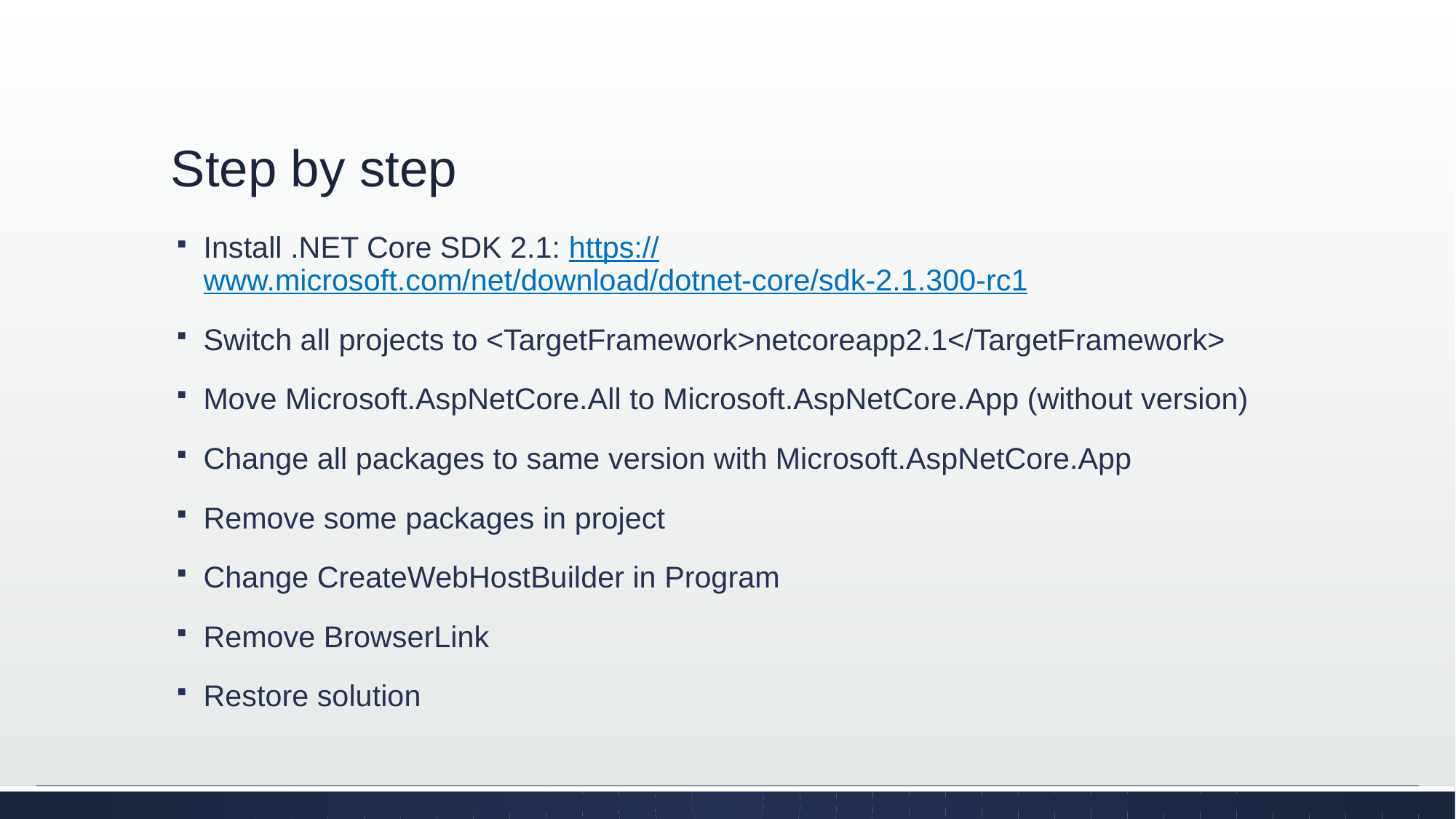

# Step by step
Install .NET Core SDK 2.1: https://www.microsoft.com/net/download/dotnet-core/sdk-2.1.300-rc1
Switch all projects to <TargetFramework>netcoreapp2.1</TargetFramework>
Move Microsoft.AspNetCore.All to Microsoft.AspNetCore.App (without version)
Change all packages to same version with Microsoft.AspNetCore.App
Remove some packages in project
Change CreateWebHostBuilder in Program
Remove BrowserLink
Restore solution